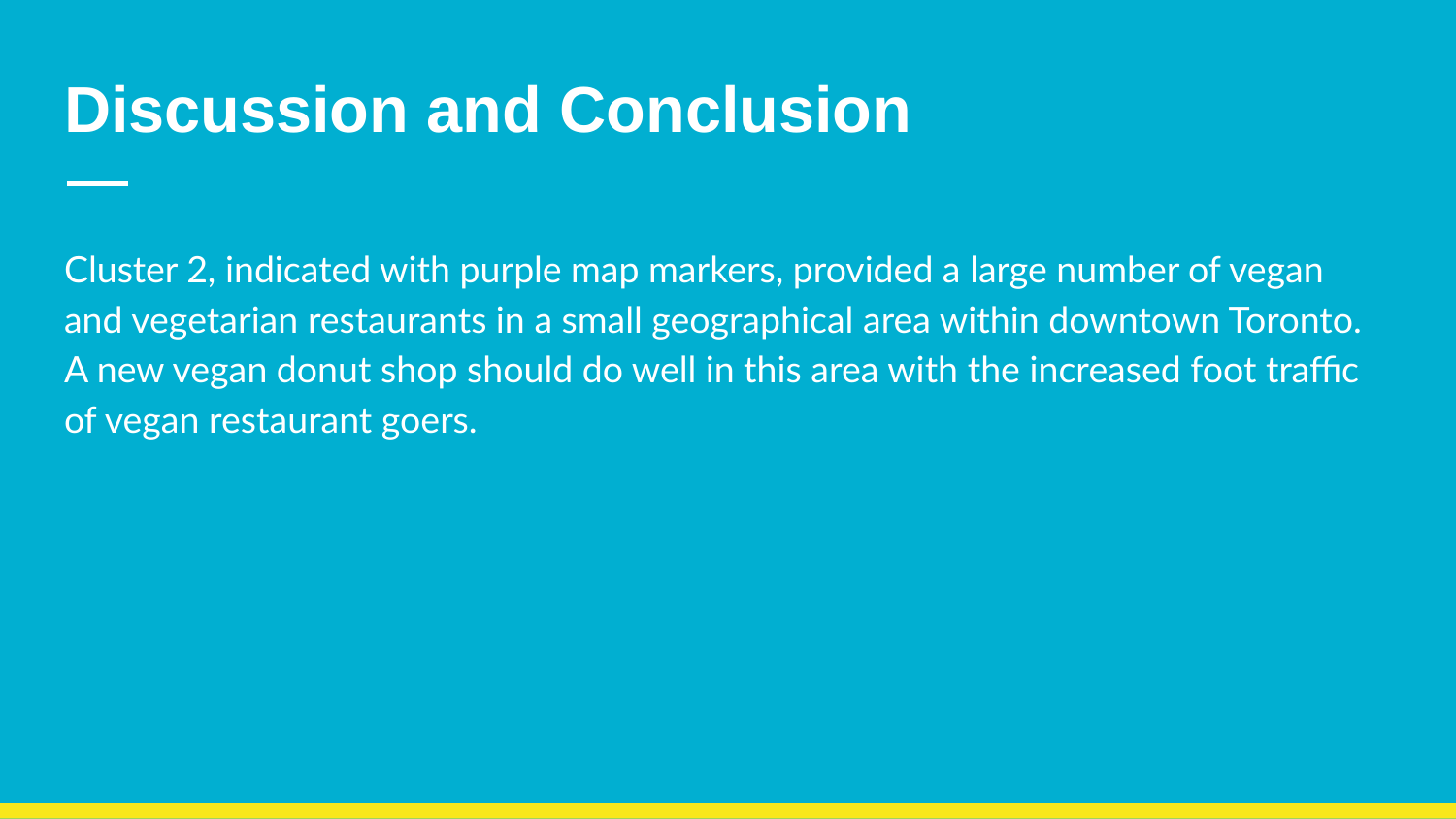

# Discussion and Conclusion
Cluster 2, indicated with purple map markers, provided a large number of vegan and vegetarian restaurants in a small geographical area within downtown Toronto.  A new vegan donut shop should do well in this area with the increased foot traffic of vegan restaurant goers.